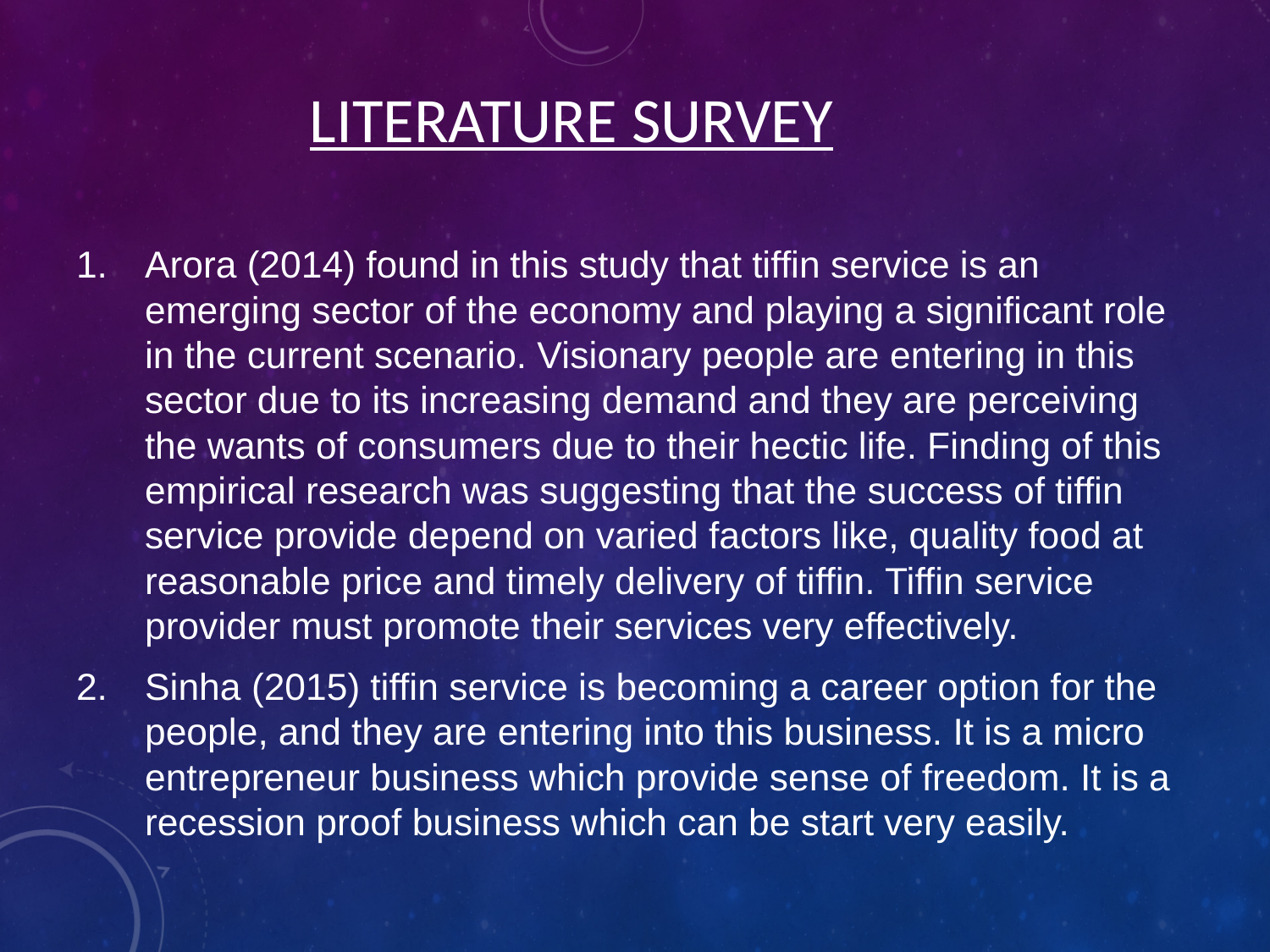

Literature Survey
Arora (2014) found in this study that tiffin service is an emerging sector of the economy and playing a significant role in the current scenario. Visionary people are entering in this sector due to its increasing demand and they are perceiving the wants of consumers due to their hectic life. Finding of this empirical research was suggesting that the success of tiffin service provide depend on varied factors like, quality food at reasonable price and timely delivery of tiffin. Tiffin service provider must promote their services very effectively.
Sinha (2015) tiffin service is becoming a career option for the people, and they are entering into this business. It is a micro entrepreneur business which provide sense of freedom. It is a recession proof business which can be start very easily.